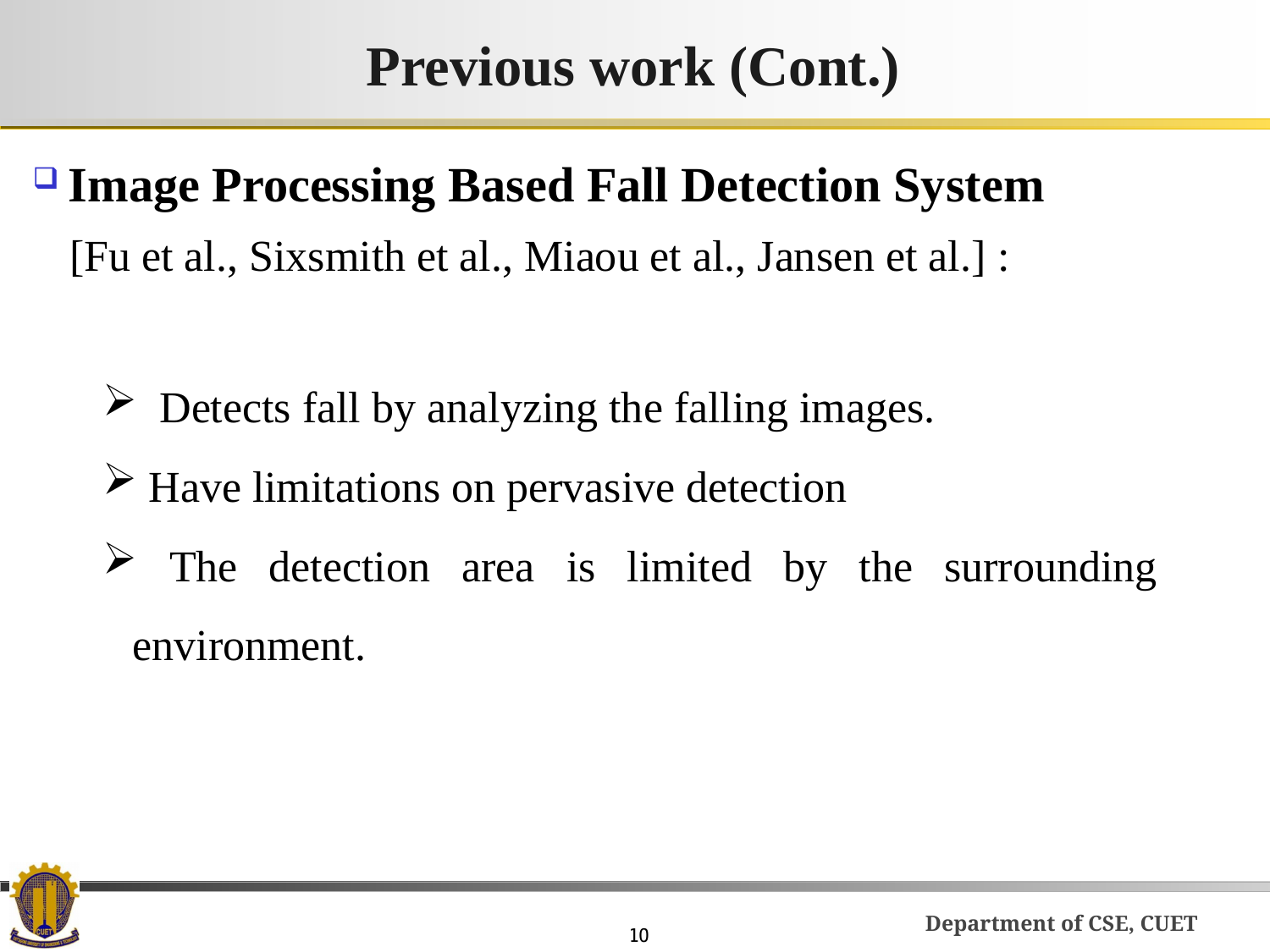

Previous work (Cont.)
Image Processing Based Fall Detection System
   [Fu et al., Sixsmith et al., Miaou et al., Jansen et al.] :
  Detects fall by analyzing the falling images.
 Have limitations on pervasive detection
 The detection area is limited by the surrounding environment.